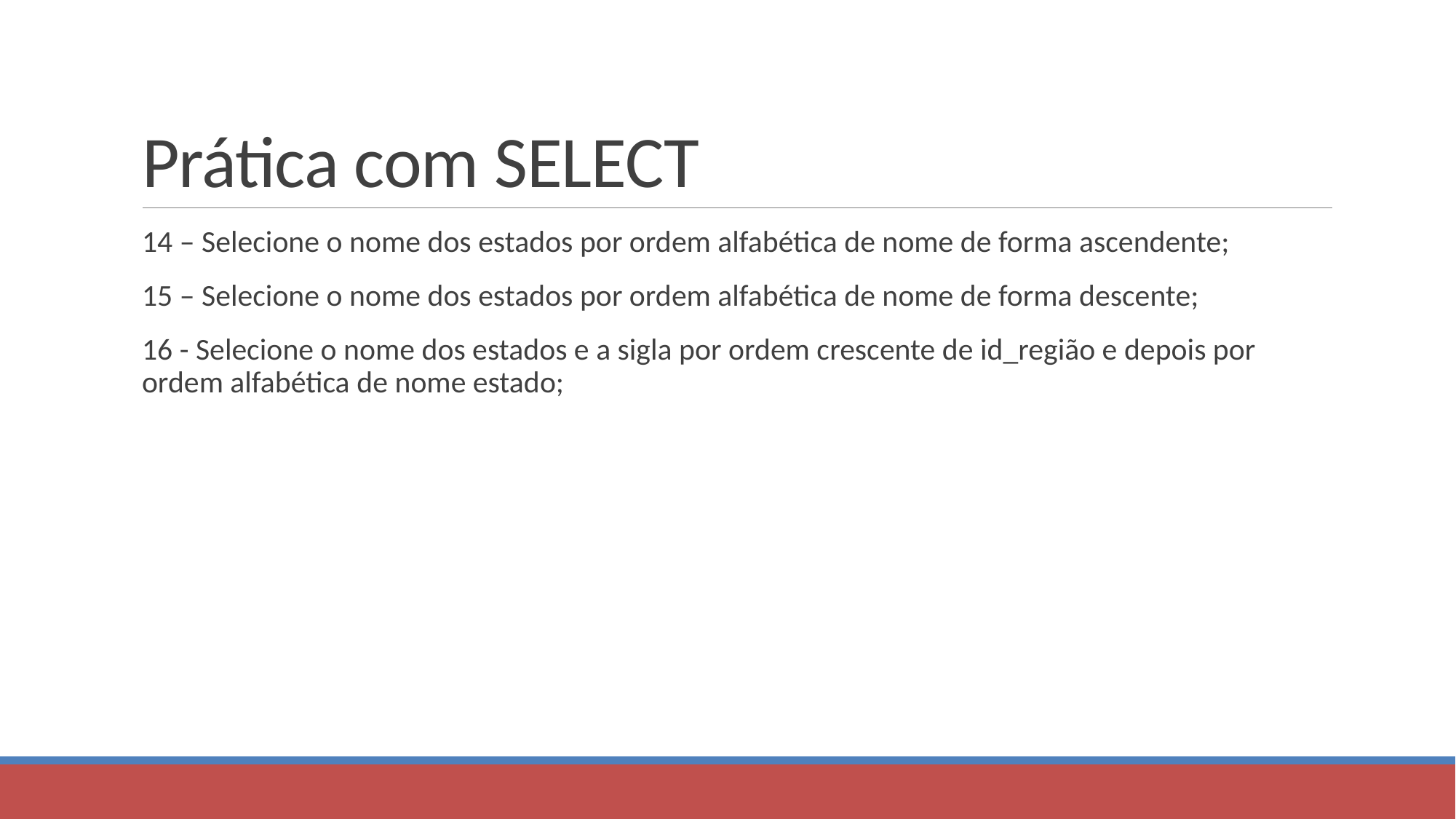

# Prática com SELECT
14 – Selecione o nome dos estados por ordem alfabética de nome de forma ascendente;
15 – Selecione o nome dos estados por ordem alfabética de nome de forma descente;
16 - Selecione o nome dos estados e a sigla por ordem crescente de id_região e depois por ordem alfabética de nome estado;